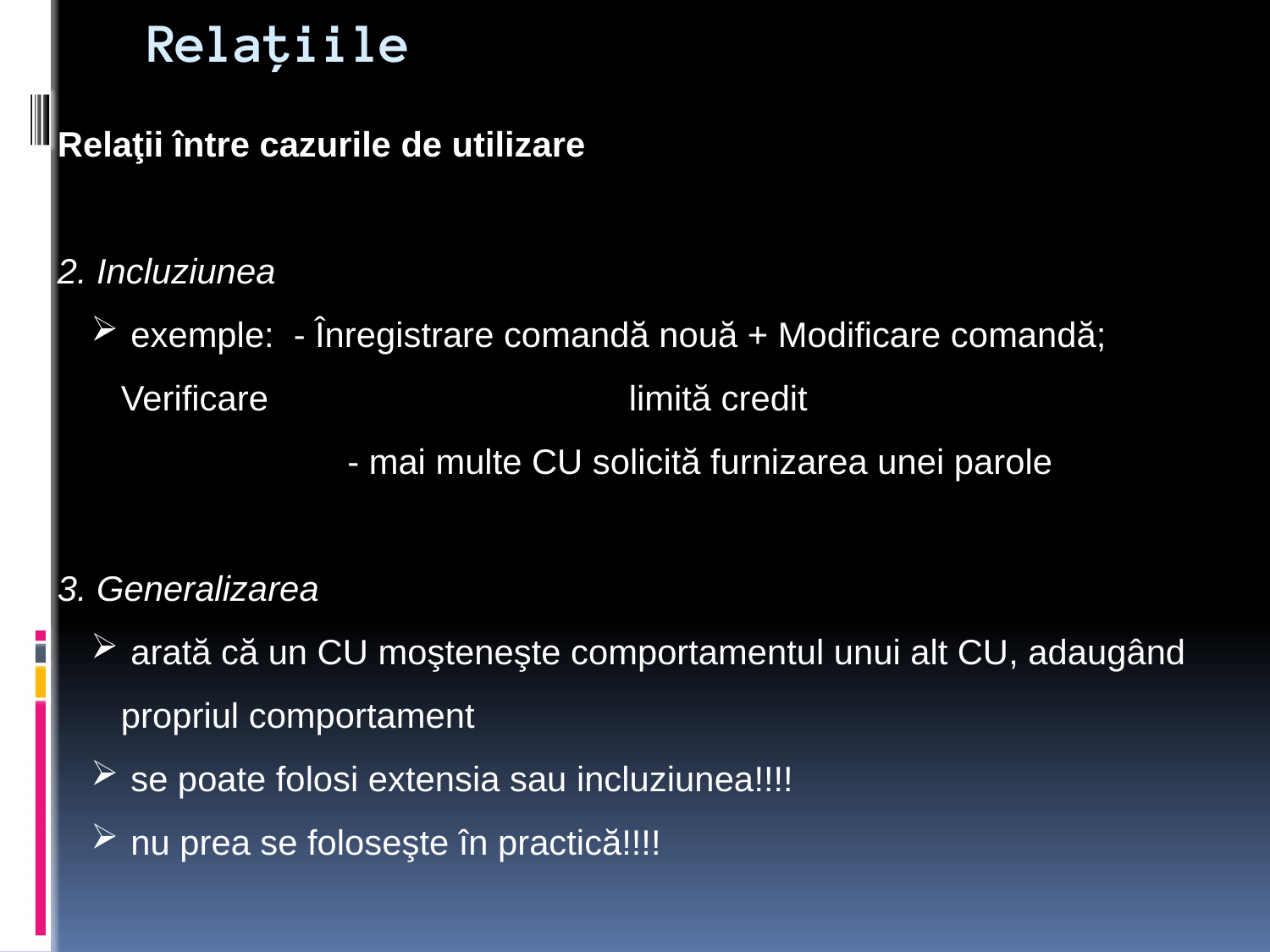

# Relaţiile
Relaţii între cazurile de utilizare

2. Incluziunea
 exemple:  - Înregistrare comandă nouă + Modificare comandă; Verificare 			limită credit
	                    - mai multe CU solicită furnizarea unei parole

3. Generalizarea
 arată că un CU moşteneşte comportamentul unui alt CU, adaugând propriul comportament
 se poate folosi extensia sau incluziunea!!!!
 nu prea se foloseşte în practică!!!!